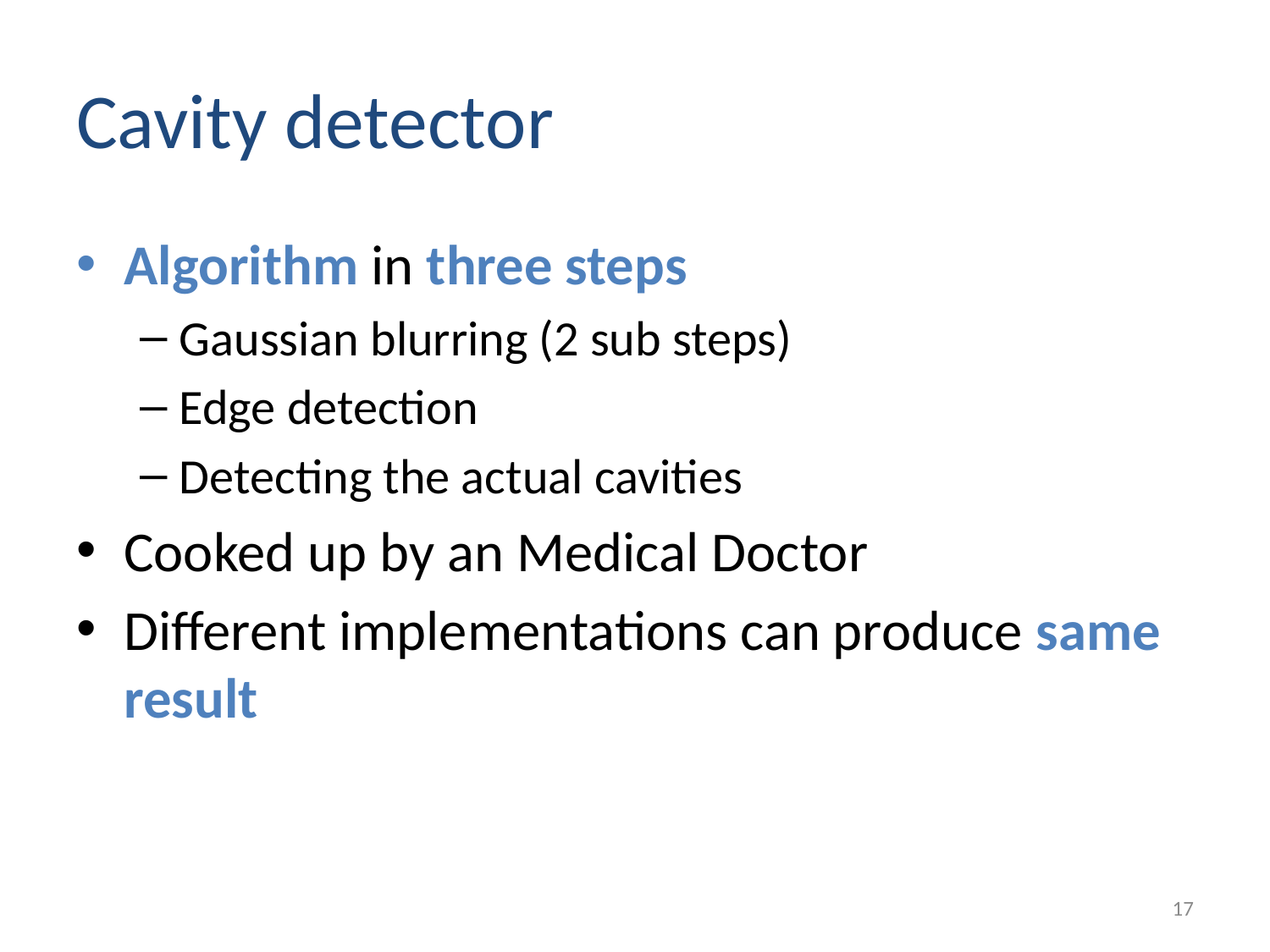

# Cavity detector
Algorithm in three steps
Gaussian blurring (2 sub steps)
Edge detection
Detecting the actual cavities
Cooked up by an Medical Doctor
Different implementations can produce same result
17